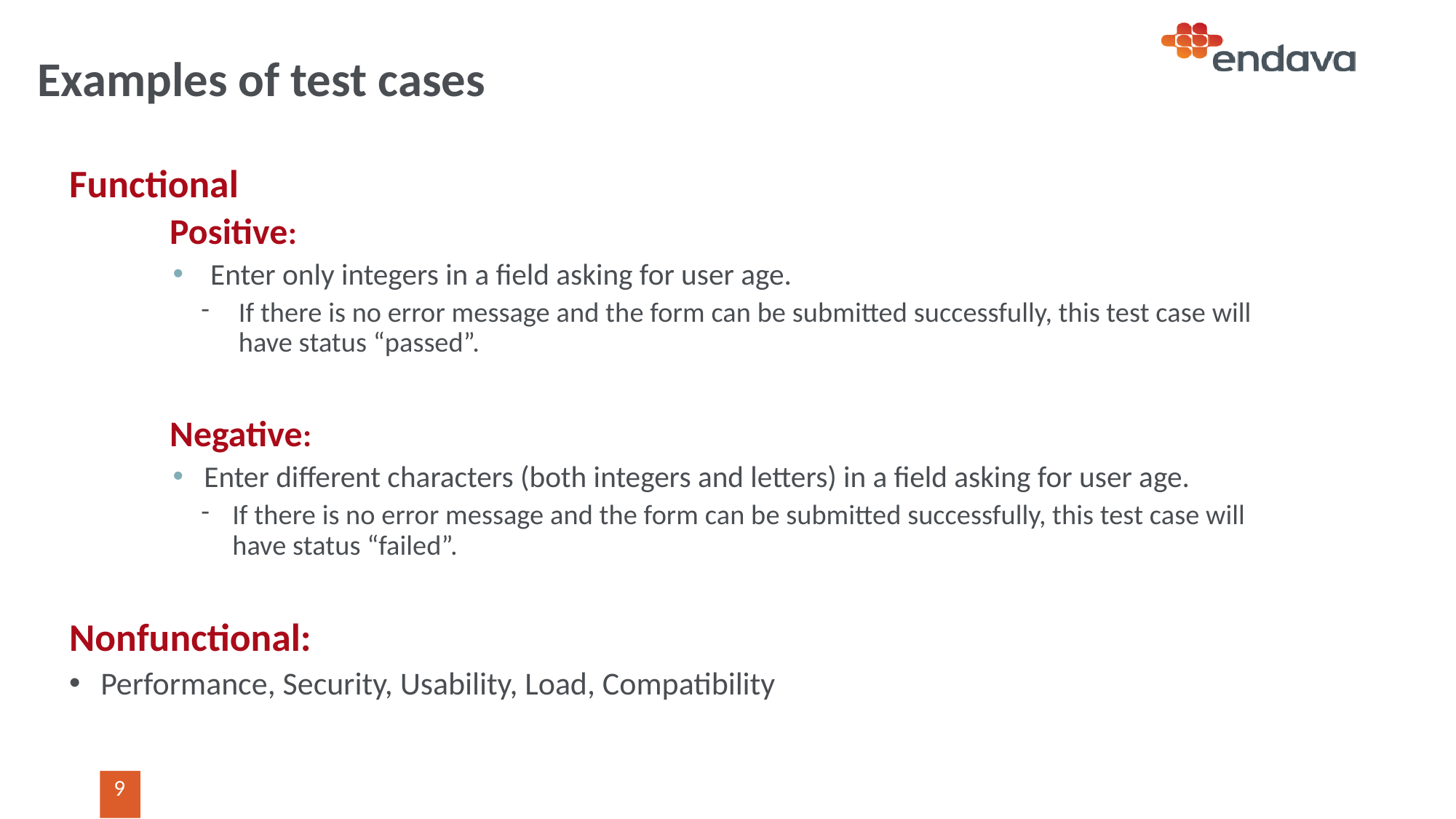

# Examples of test cases
Functional
	Positive:
Enter only integers in a field asking for user age.
If there is no error message and the form can be submitted successfully, this test case will have status “passed”.

	Negative:
Enter different characters (both integers and letters) in a field asking for user age.
If there is no error message and the form can be submitted successfully, this test case will have status “failed”.

Nonfunctional:
Performance, Security, Usability, Load, Compatibility